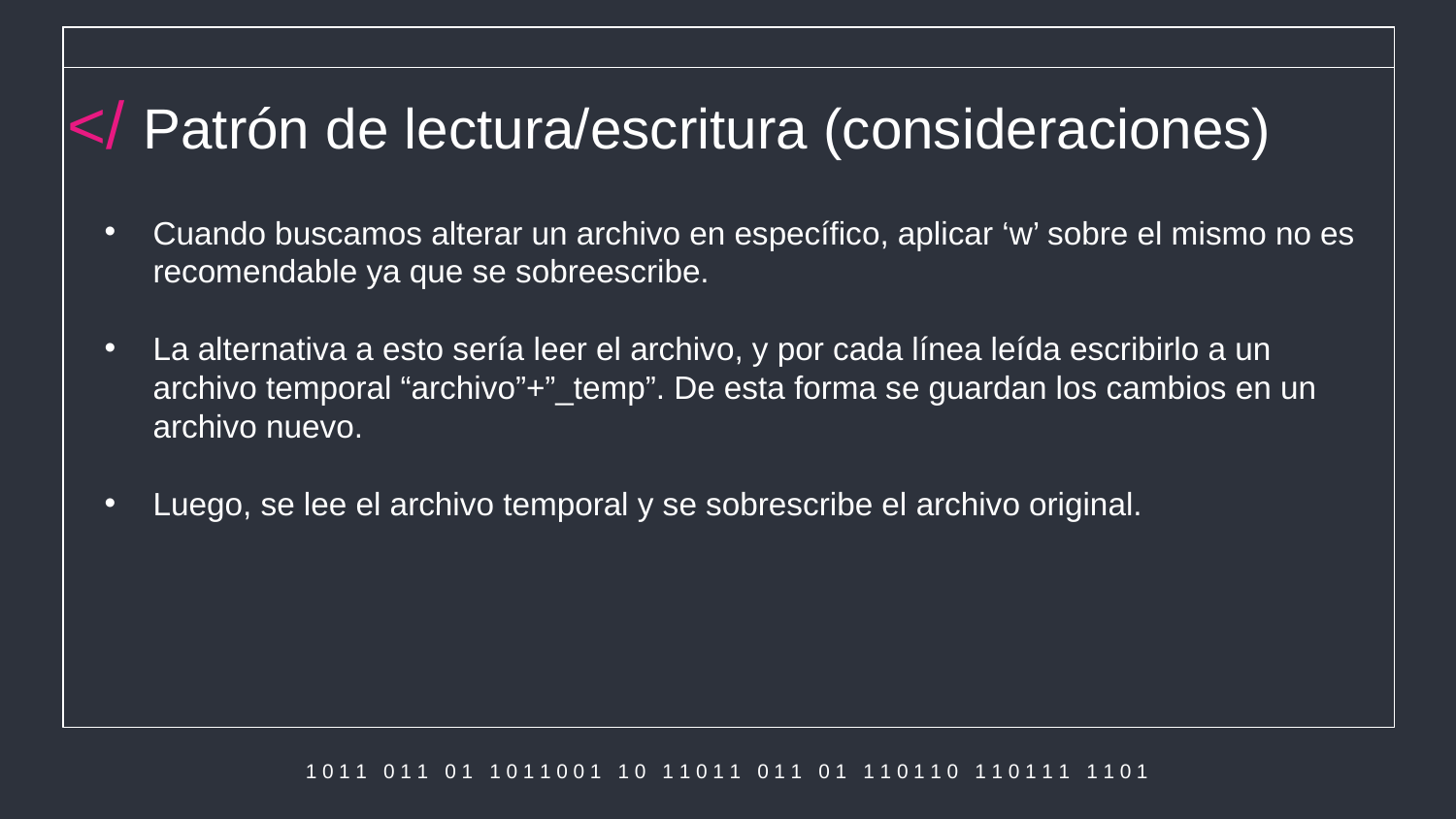

</ Patrón de lectura/escritura (consideraciones)

Cuando buscamos alterar un archivo en específico, aplicar ‘w’ sobre el mismo no es recomendable ya que se sobreescribe.

La alternativa a esto sería leer el archivo, y por cada línea leída escribirlo a un archivo temporal “archivo”+”_temp”. De esta forma se guardan los cambios en un archivo nuevo.

Luego, se lee el archivo temporal y se sobrescribe el archivo original.